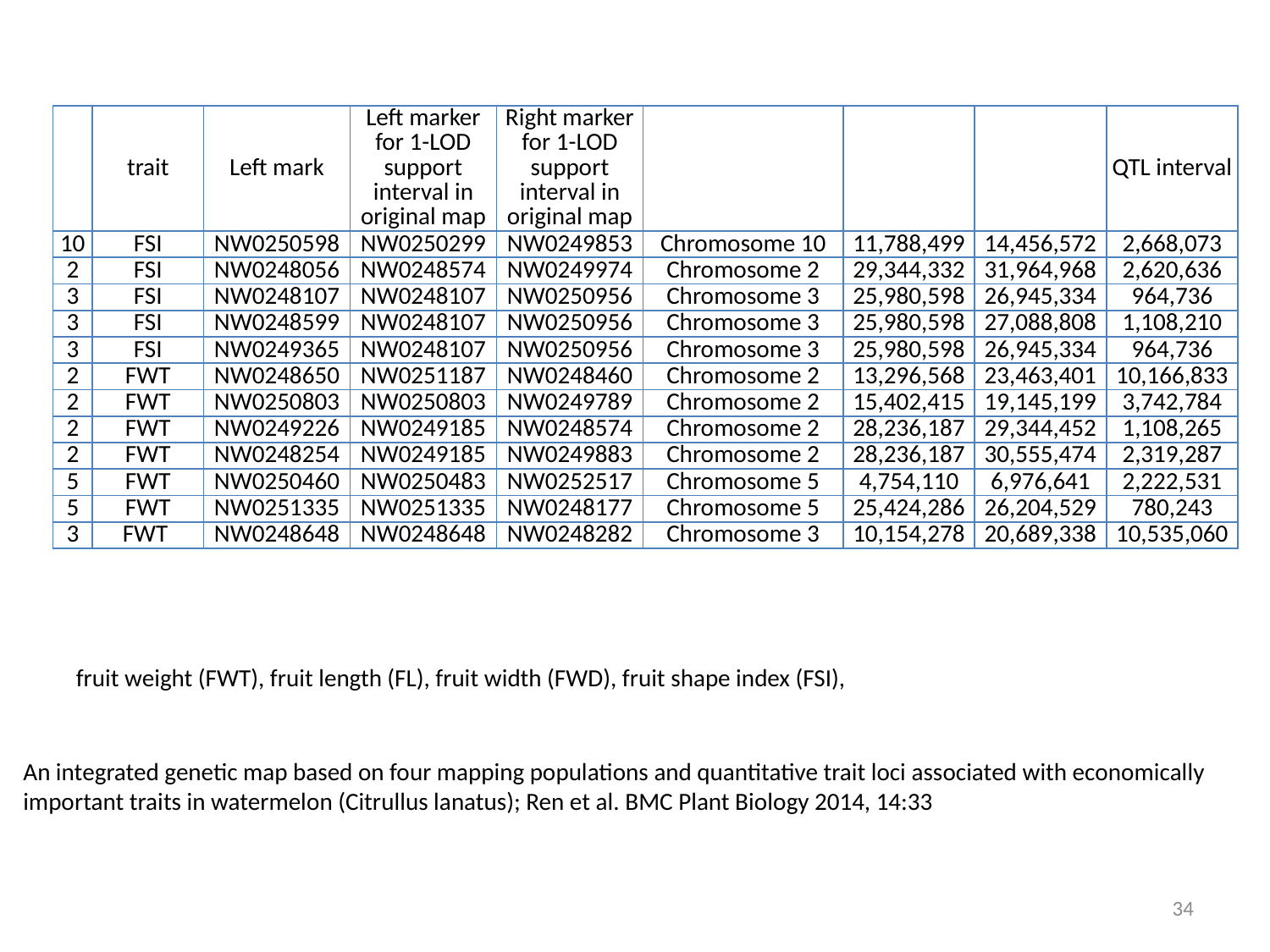

|  | trait | Left mark | Left marker for 1-LOD support interval in original map | Right marker for 1-LOD support interval in original map |  |  |  | QTL interval |
| --- | --- | --- | --- | --- | --- | --- | --- | --- |
| 10 | FSI | NW0250598 | NW0250299 | NW0249853 | Chromosome 10 | 11,788,499 | 14,456,572 | 2,668,073 |
| 2 | FSI | NW0248056 | NW0248574 | NW0249974 | Chromosome 2 | 29,344,332 | 31,964,968 | 2,620,636 |
| 3 | FSI | NW0248107 | NW0248107 | NW0250956 | Chromosome 3 | 25,980,598 | 26,945,334 | 964,736 |
| 3 | FSI | NW0248599 | NW0248107 | NW0250956 | Chromosome 3 | 25,980,598 | 27,088,808 | 1,108,210 |
| 3 | FSI | NW0249365 | NW0248107 | NW0250956 | Chromosome 3 | 25,980,598 | 26,945,334 | 964,736 |
| 2 | FWT | NW0248650 | NW0251187 | NW0248460 | Chromosome 2 | 13,296,568 | 23,463,401 | 10,166,833 |
| 2 | FWT | NW0250803 | NW0250803 | NW0249789 | Chromosome 2 | 15,402,415 | 19,145,199 | 3,742,784 |
| 2 | FWT | NW0249226 | NW0249185 | NW0248574 | Chromosome 2 | 28,236,187 | 29,344,452 | 1,108,265 |
| 2 | FWT | NW0248254 | NW0249185 | NW0249883 | Chromosome 2 | 28,236,187 | 30,555,474 | 2,319,287 |
| 5 | FWT | NW0250460 | NW0250483 | NW0252517 | Chromosome 5 | 4,754,110 | 6,976,641 | 2,222,531 |
| 5 | FWT | NW0251335 | NW0251335 | NW0248177 | Chromosome 5 | 25,424,286 | 26,204,529 | 780,243 |
| 3 | FWT | NW0248648 | NW0248648 | NW0248282 | Chromosome 3 | 10,154,278 | 20,689,338 | 10,535,060 |
fruit weight (FWT), fruit length (FL), fruit width (FWD), fruit shape index (FSI),
An integrated genetic map based on four mapping populations and quantitative trait loci associated with economically important traits in watermelon (Citrullus lanatus); Ren et al. BMC Plant Biology 2014, 14:33
34